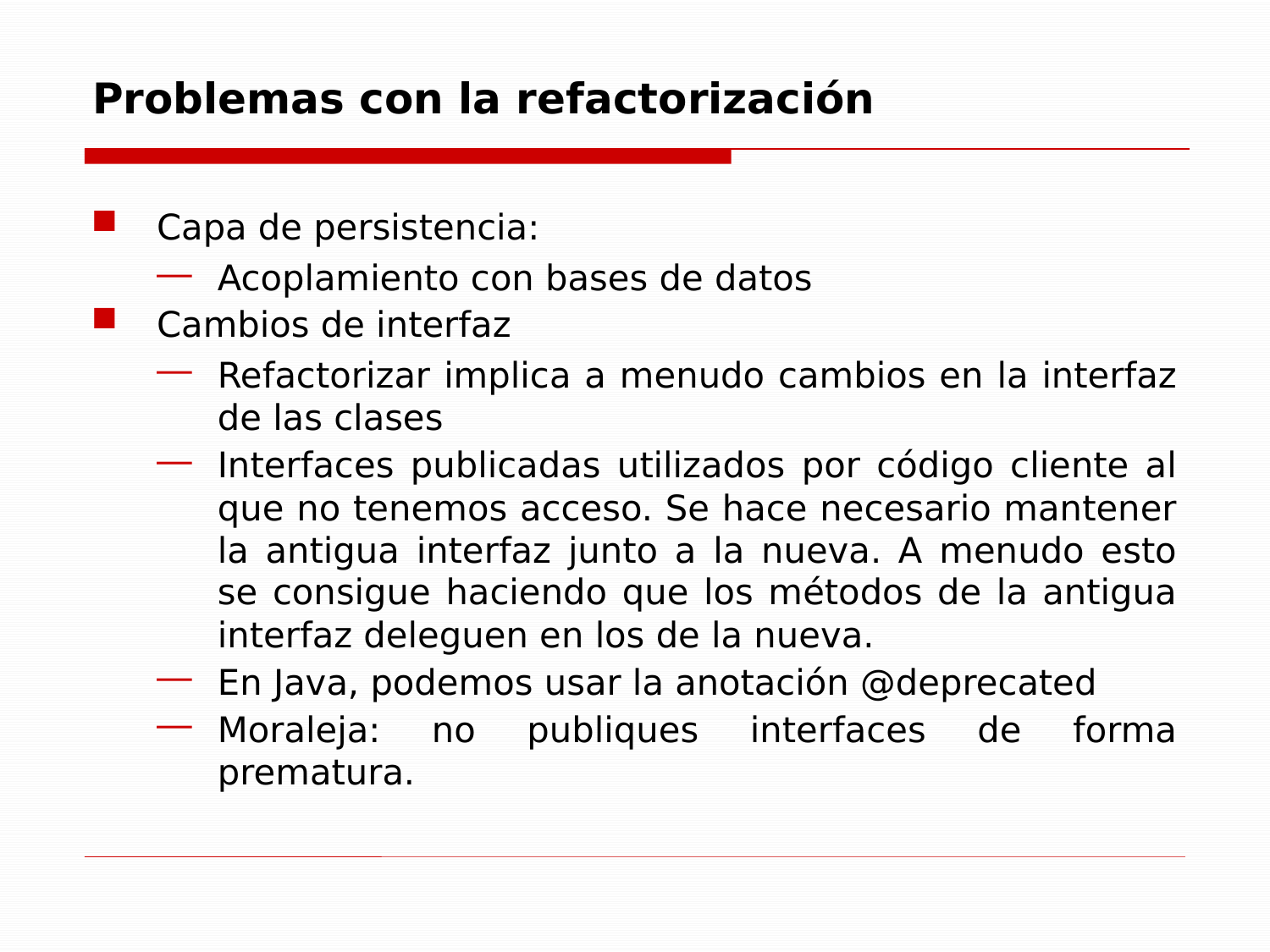

# Problemas con la refactorización
Capa de persistencia:
Acoplamiento con bases de datos
Cambios de interfaz
Refactorizar implica a menudo cambios en la interfaz de las clases
Interfaces publicadas utilizados por código cliente al que no tenemos acceso. Se hace necesario mantener la antigua interfaz junto a la nueva. A menudo esto se consigue haciendo que los métodos de la antigua interfaz deleguen en los de la nueva.
En Java, podemos usar la anotación @deprecated
Moraleja: no publiques interfaces de forma prematura.